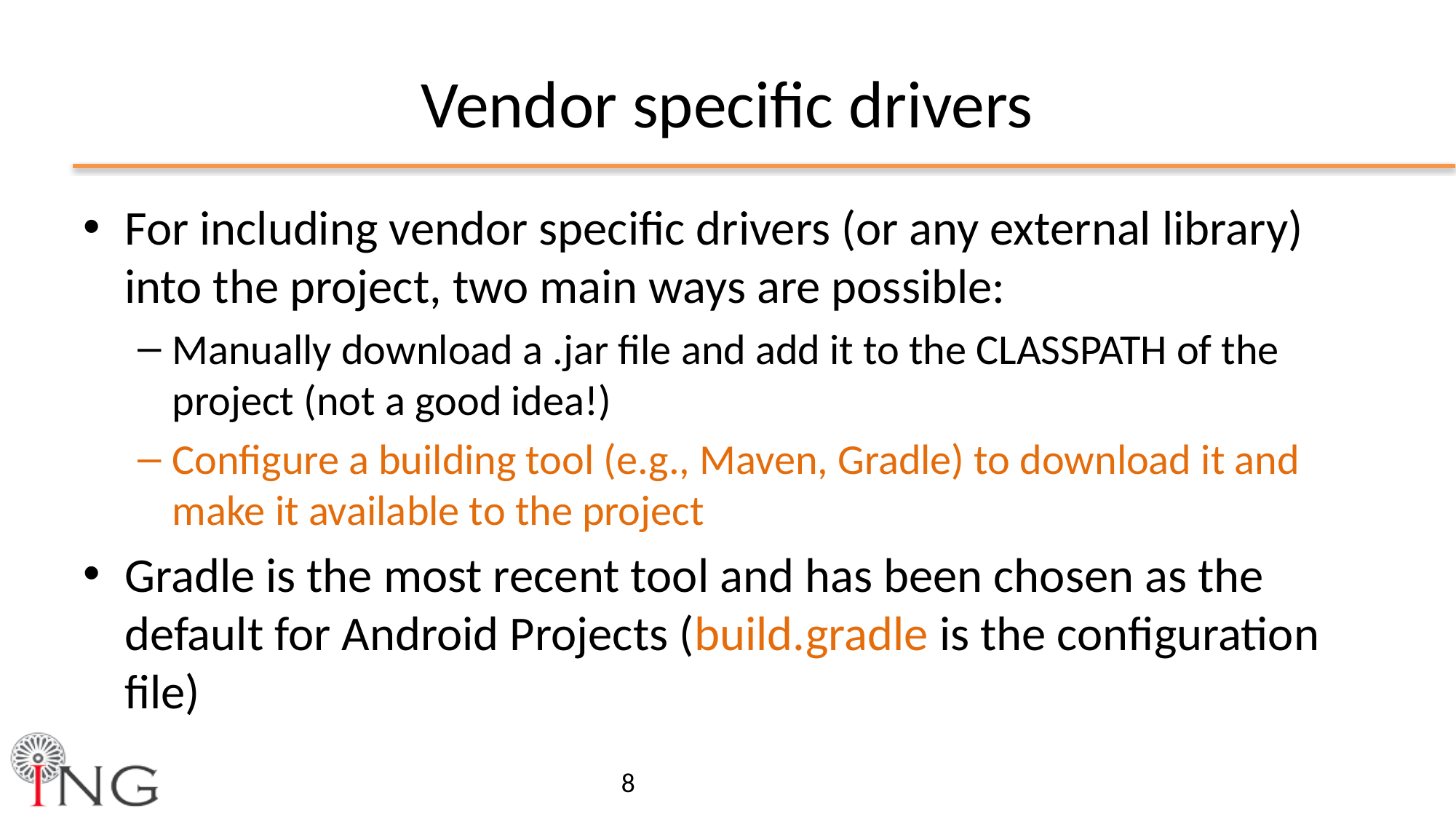

# Vendor specific drivers
For including vendor specific drivers (or any external library) into the project, two main ways are possible:
Manually download a .jar file and add it to the CLASSPATH of the project (not a good idea!)
Configure a building tool (e.g., Maven, Gradle) to download it and make it available to the project
Gradle is the most recent tool and has been chosen as the default for Android Projects (build.gradle is the configuration file)
8